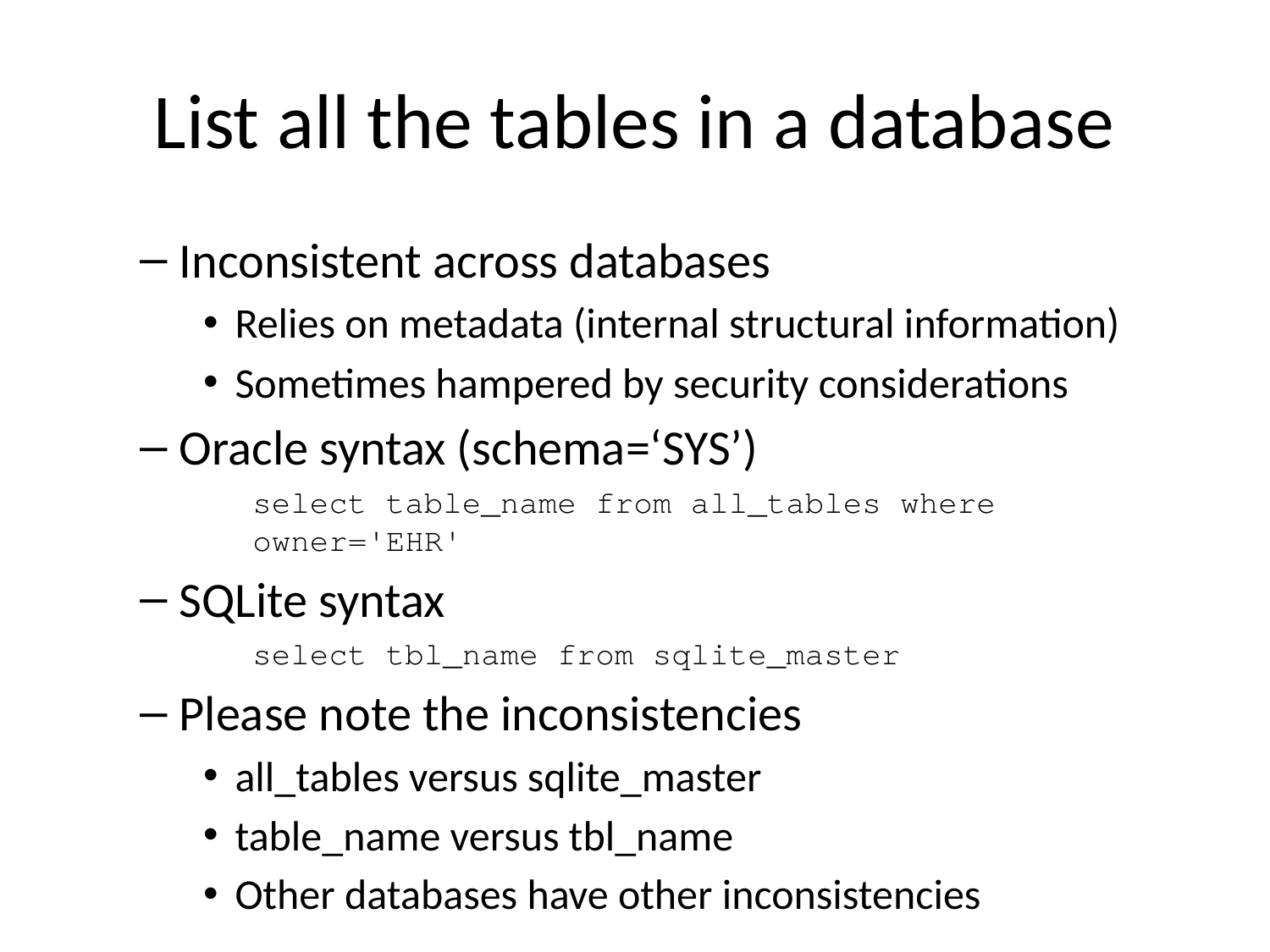

# List all the tables in a database
Inconsistent across databases
Relies on metadata (internal structural information)
Sometimes hampered by security considerations
Oracle syntax (schema=‘SYS’)
select table_name from all_tables where owner='EHR'
SQLite syntax
select tbl_name from sqlite_master
Please note the inconsistencies
all_tables versus sqlite_master
table_name versus tbl_name
Other databases have other inconsistencies